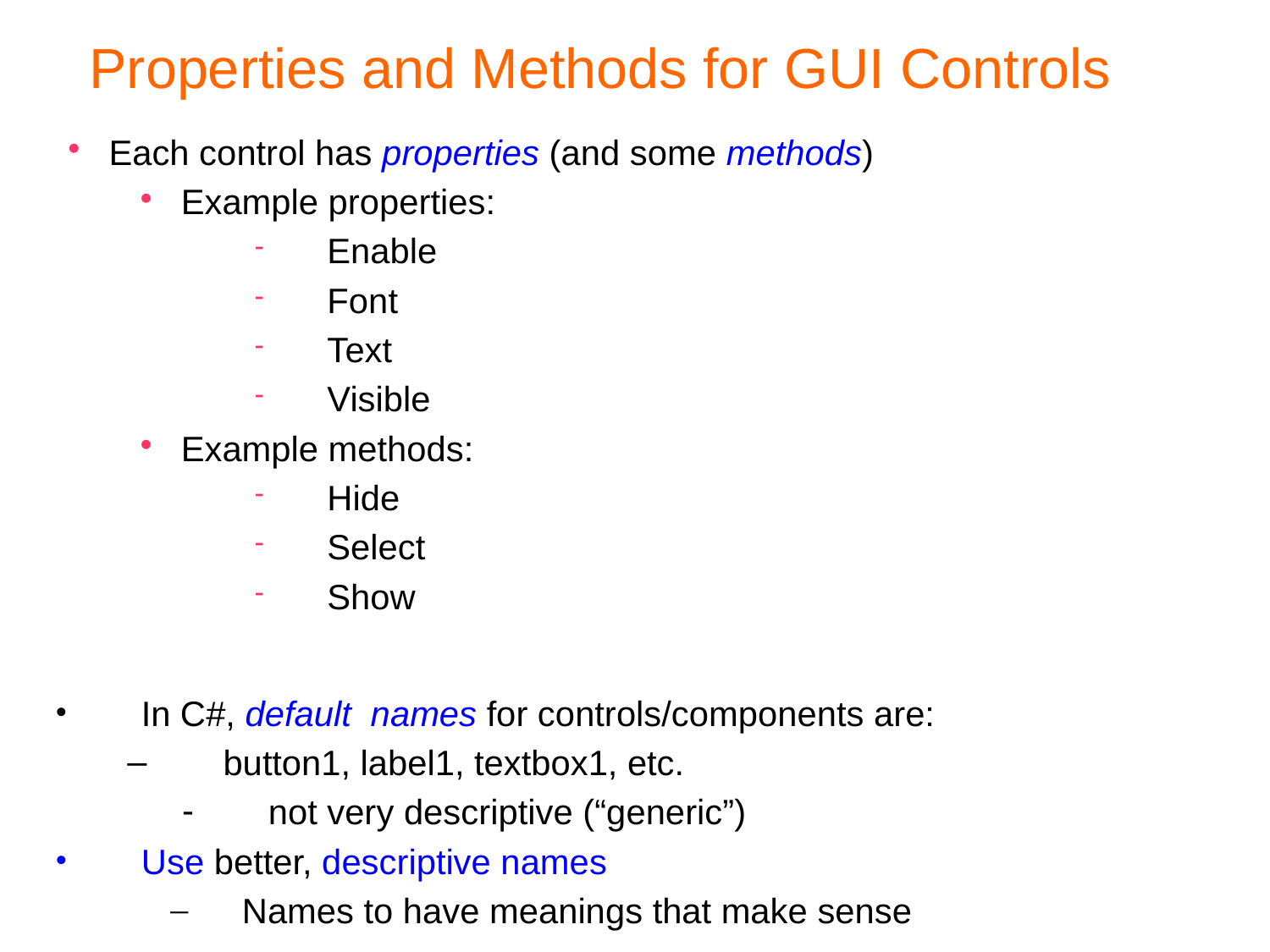

# Properties and Methods for GUI Controls
Each control has properties (and some methods)
Example properties:
Enable
Font
Text
Visible
Example methods:
Hide
Select
Show

In C#, default  names for controls/components are:
 button1, label1, textbox1, etc.
not very descriptive (“generic”)
Use better, descriptive names
Names to have meanings that make sense